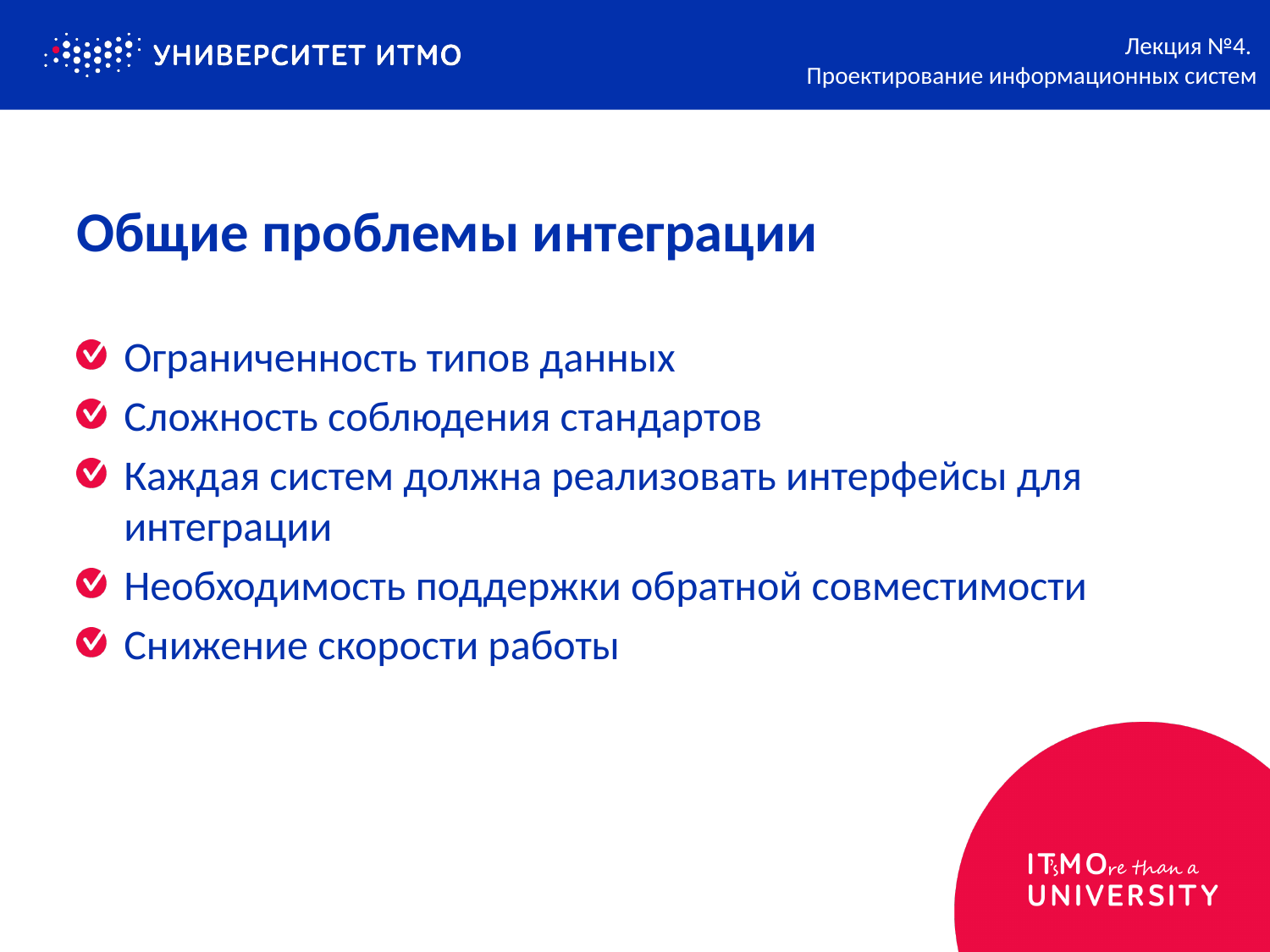

Лекция №4.
Проектирование информационных систем
# Общие проблемы интеграции
Ограниченность типов данных
Сложность соблюдения стандартов
Каждая систем должна реализовать интерфейсы для интеграции
Необходимость поддержки обратной совместимости
Снижение скорости работы